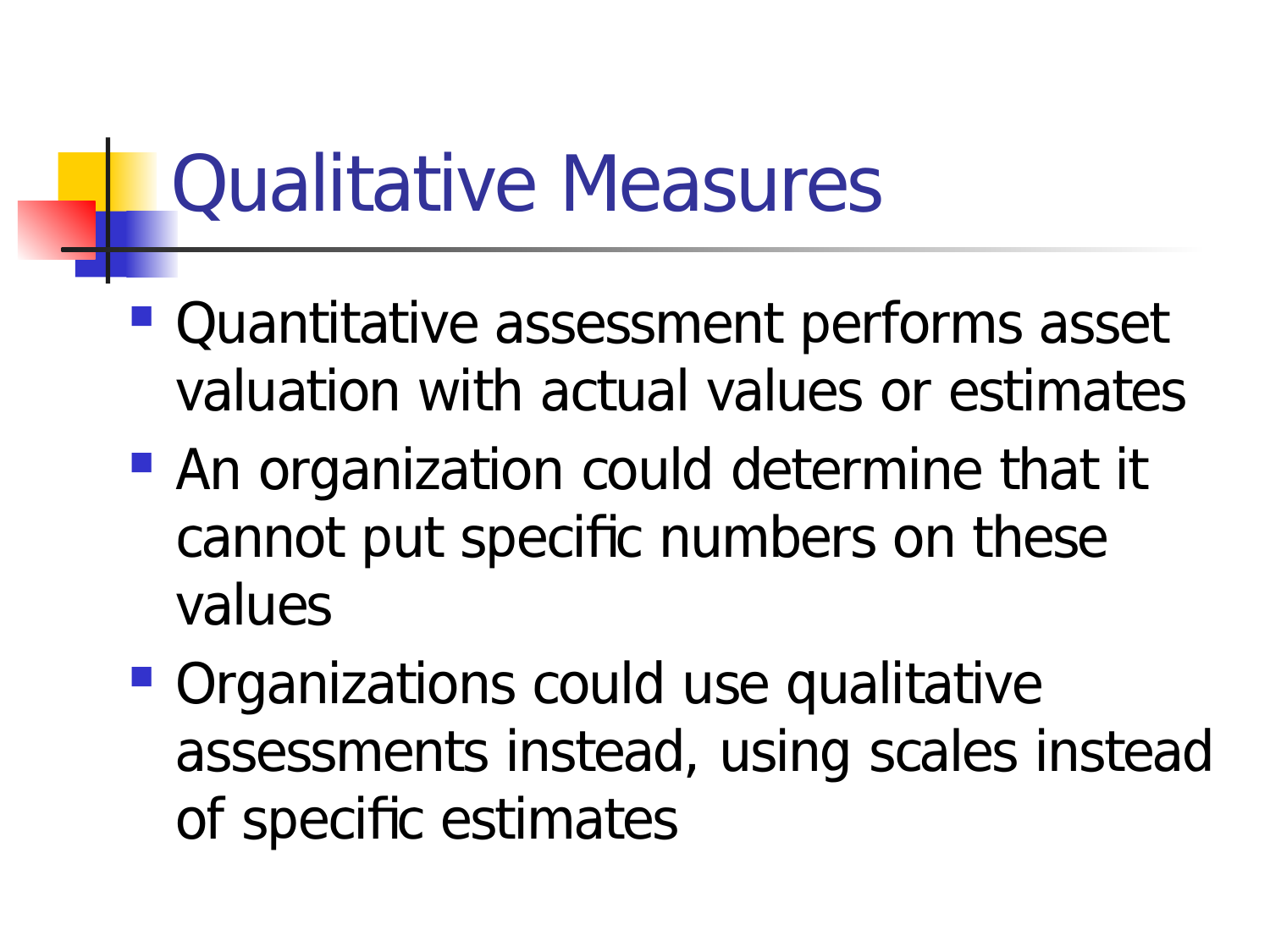

# Qualitative Measures
Quantitative assessment performs asset valuation with actual values or estimates
An organization could determine that it cannot put specific numbers on these values
Organizations could use qualitative assessments instead, using scales instead of specific estimates